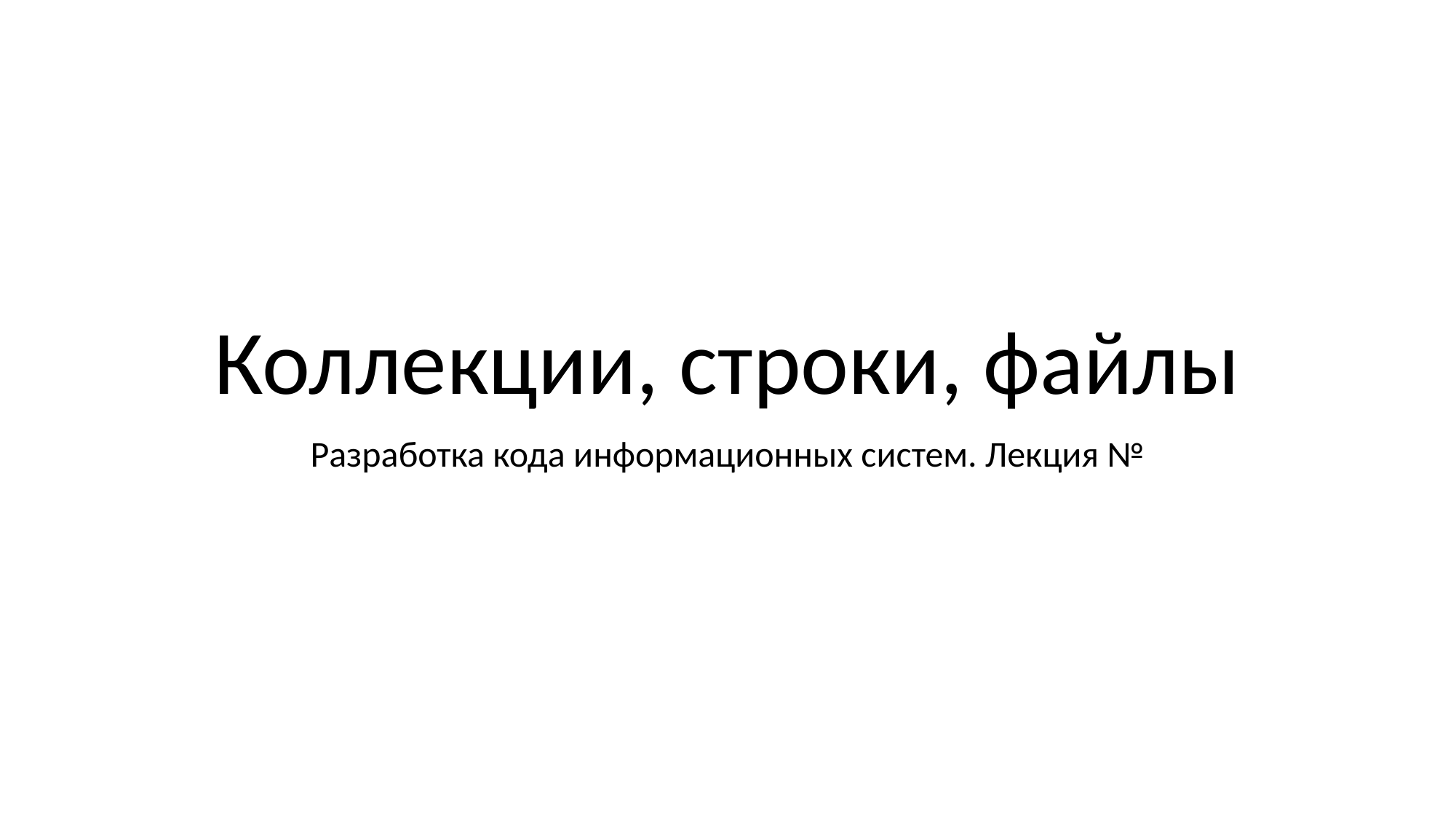

# Коллекции, строки, файлы
Разработка кода информационных систем. Лекция №